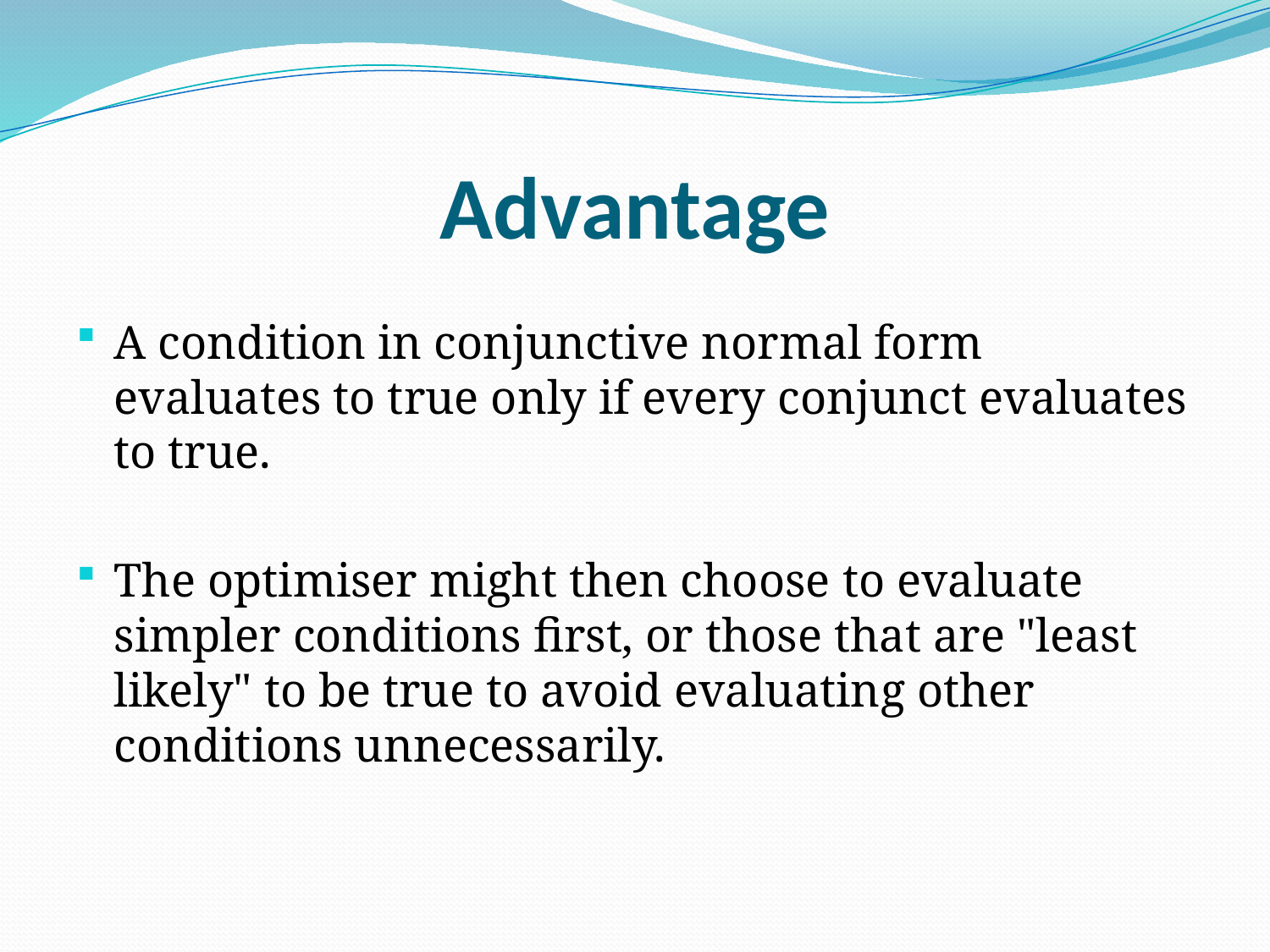

# Advantage
A condition in conjunctive normal form evaluates to true only if every conjunct evaluates to true.

The optimiser might then choose to evaluate simpler conditions first, or those that are "least likely" to be true to avoid evaluating other conditions unnecessarily.